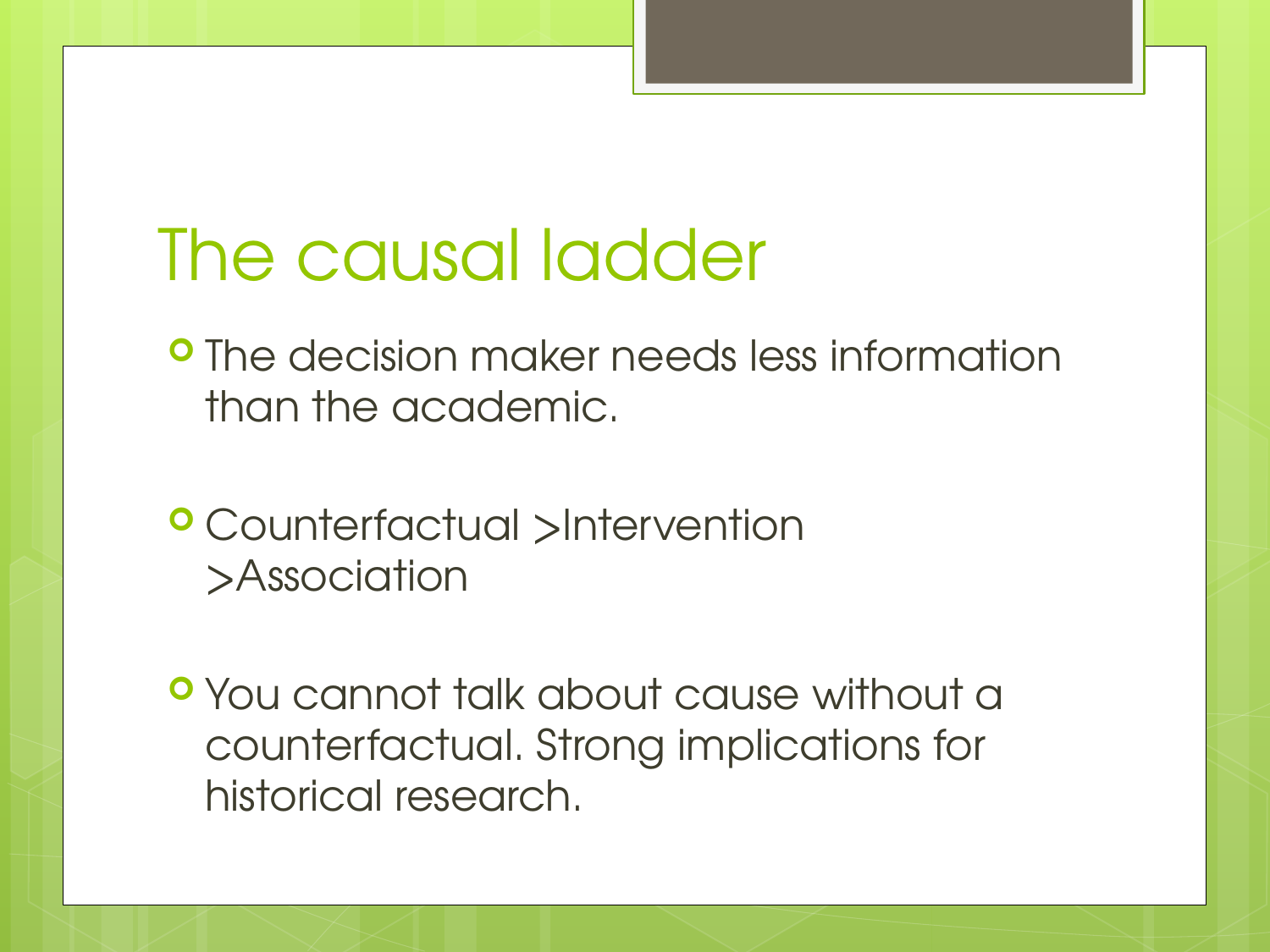

# The causal ladder
The decision maker needs less information than the academic.

Counterfactual >Intervention >Association

You cannot talk about cause without a counterfactual. Strong implications for historical research.